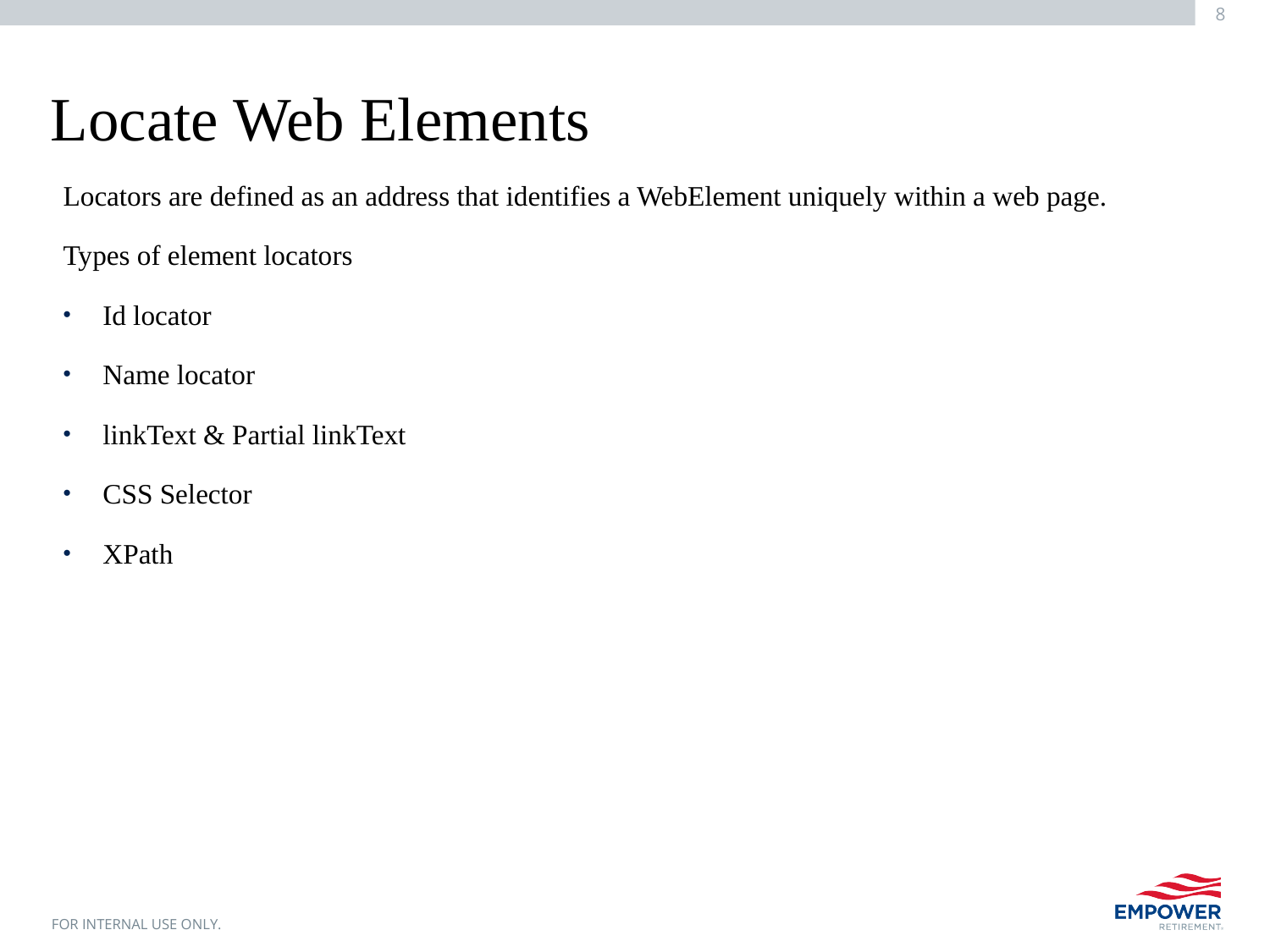

# Locate Web Elements
Locators are defined as an address that identifies a WebElement uniquely within a web page.
Types of element locators
Id locator
Name locator
linkText & Partial linkText
CSS Selector
XPath